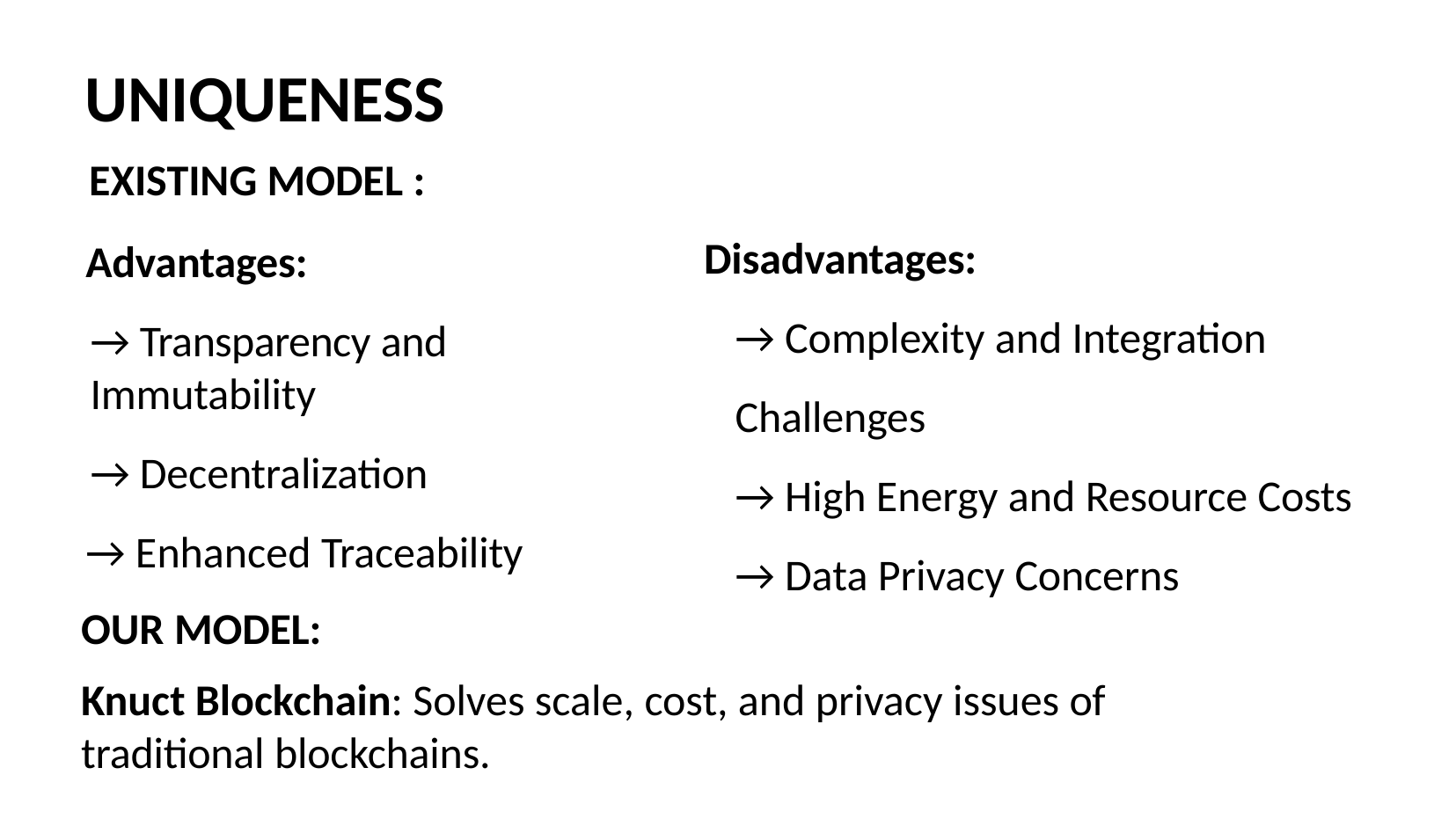

# UNIQUENESS
EXISTING MODEL :
Disadvantages:
→ Complexity and Integration Challenges
→ High Energy and Resource Costs
→ Data Privacy Concerns
Advantages:
→ Transparency and	Immutability
→ Decentralization
→ Enhanced Traceability
OUR MODEL:
Knuct Blockchain: Solves scale, cost, and privacy issues of traditional blockchains.